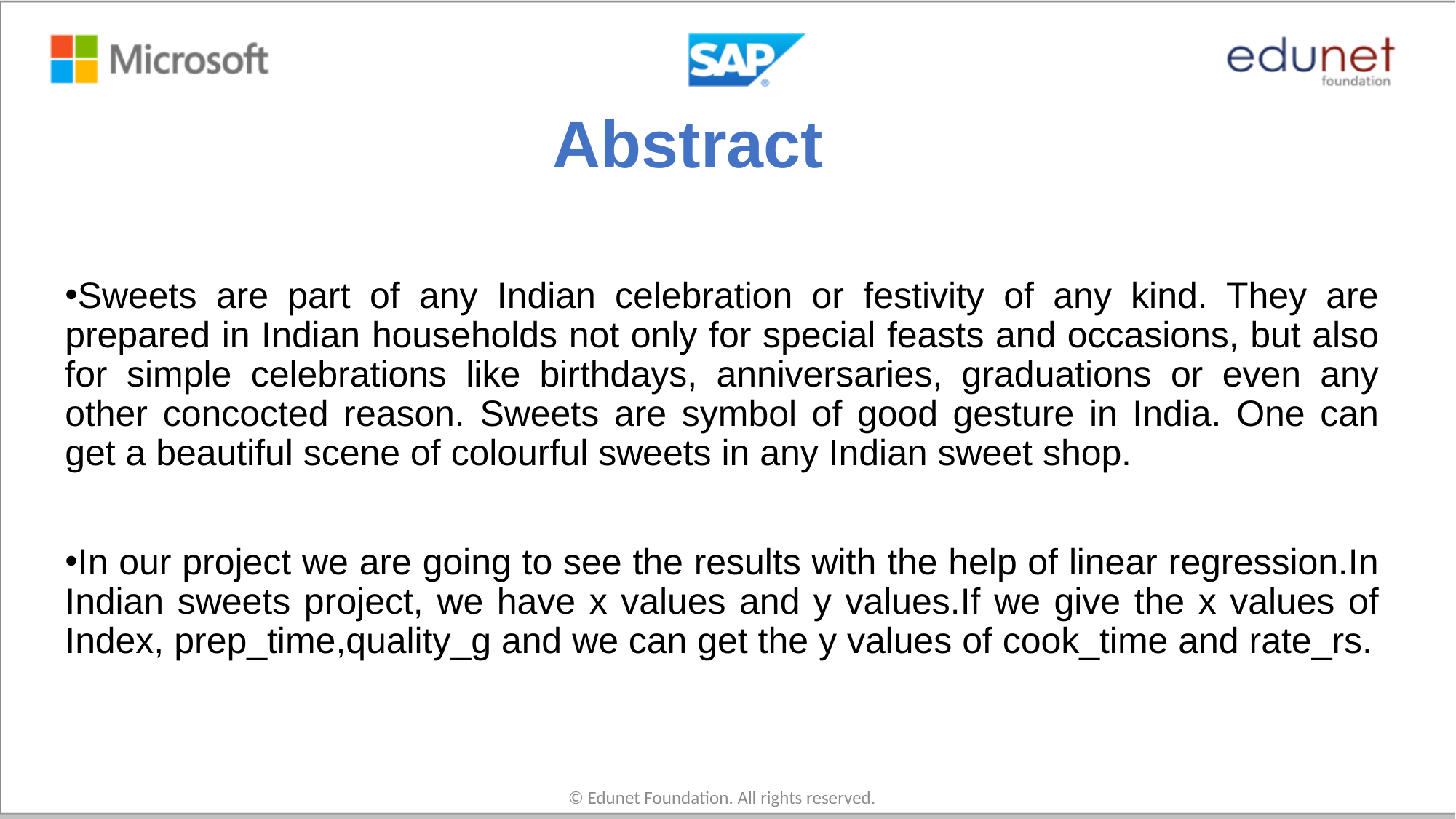

# Abstract
Sweets are part of any Indian celebration or festivity of any kind. They are prepared in Indian households not only for special feasts and occasions, but also for simple celebrations like birthdays, anniversaries, graduations or even any other concocted reason. Sweets are symbol of good gesture in India. One can get a beautiful scene of colourful sweets in any Indian sweet shop.

In our project we are going to see the results with the help of linear regression.In Indian sweets project, we have x values and y values.If we give the x values of Index, prep_time,quality_g and we can get the y values of cook_time and rate_rs.
© Edunet Foundation. All rights reserved.